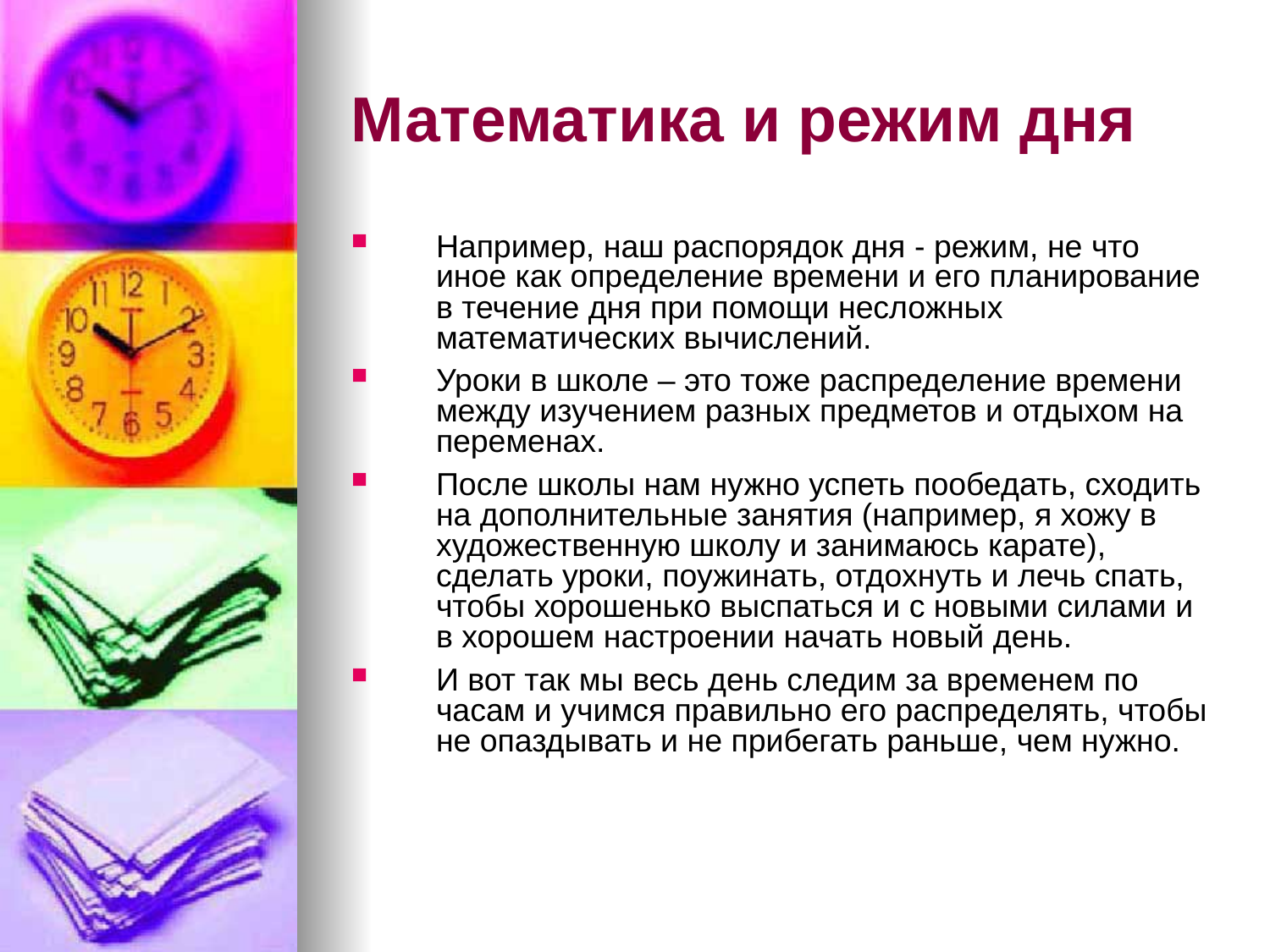

# Математика и режим дня

Например, наш распорядок дня - режим, не что иное как определение времени и его планирование в течение дня при помощи несложных математических вычислений.
Уроки в школе – это тоже распределение времени между изучением разных предметов и отдыхом на переменах.
После школы нам нужно успеть пообедать, сходить на дополнительные занятия (например, я хожу в художественную школу и занимаюсь карате), сделать уроки, поужинать, отдохнуть и лечь спать, чтобы хорошенько выспаться и с новыми силами и в хорошем настроении начать новый день.
И вот так мы весь день следим за временем по часам и учимся правильно его распределять, чтобы не опаздывать и не прибегать раньше, чем нужно.